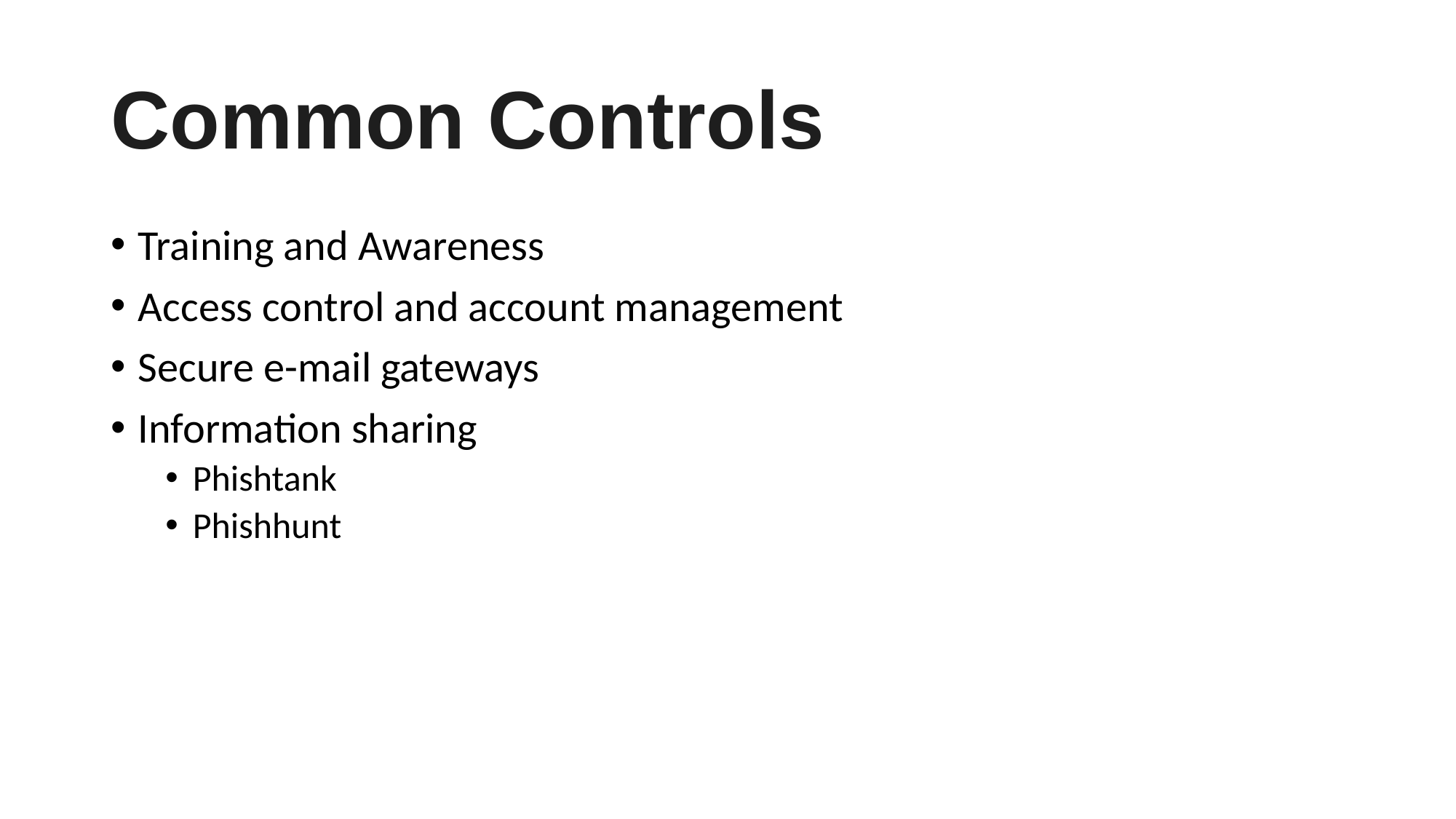

# Common Controls
Training and Awareness
Access control and account management
Secure e-mail gateways
Information sharing
Phishtank
Phishhunt